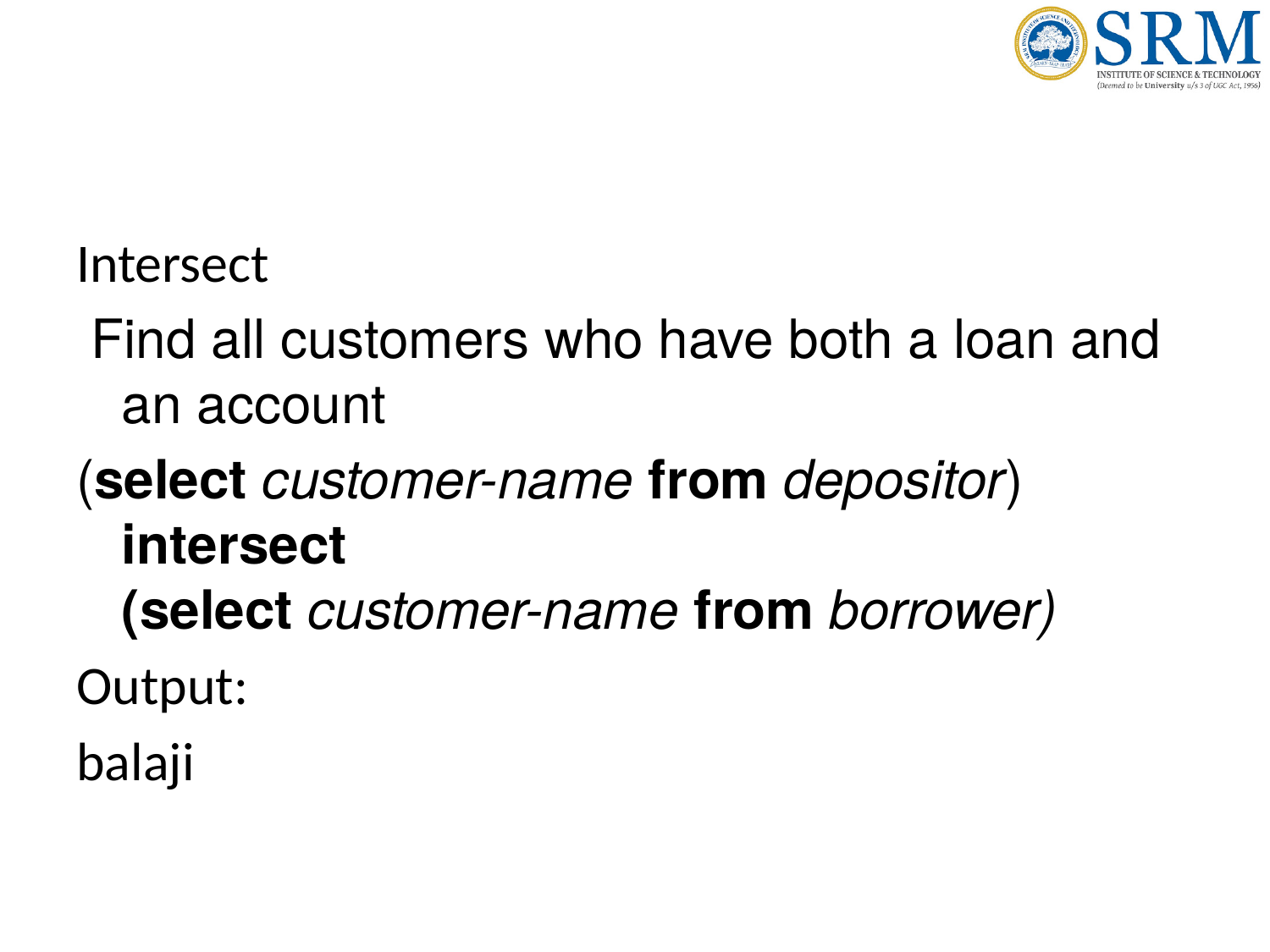

#
Intersect
 Find all customers who have both a loan and an account
(select customer-name from depositor)
	intersect
	(select customer-name from borrower)
Output:
balaji